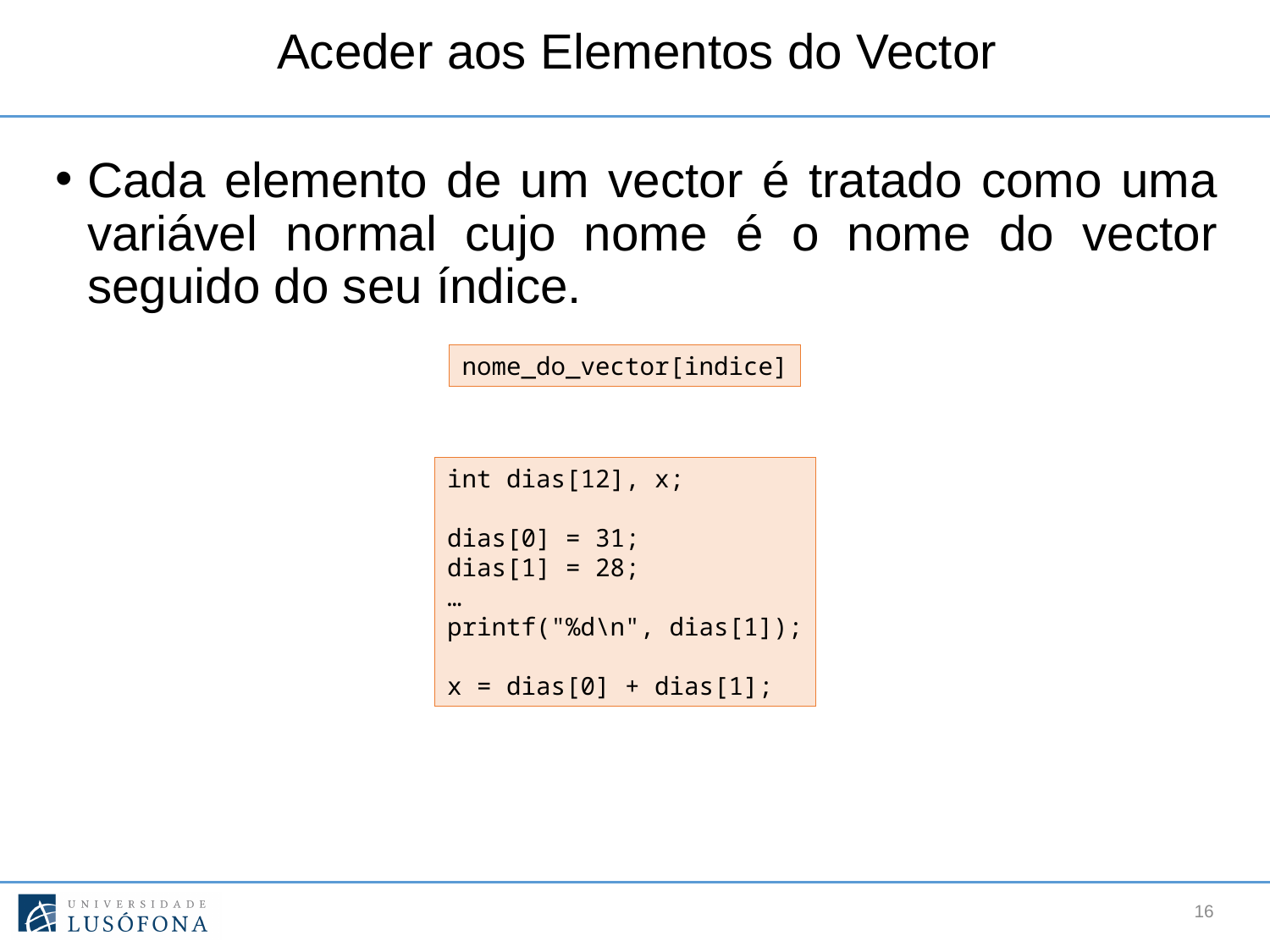

# Aceder aos Elementos do Vector
Cada elemento de um vector é tratado como uma variável normal cujo nome é o nome do vector seguido do seu índice.

nome_do_vector[indice]
int dias[12], x;

dias[0] = 31;
dias[1] = 28;
…
printf("%d\n", dias[1]);

x = dias[0] + dias[1];
16